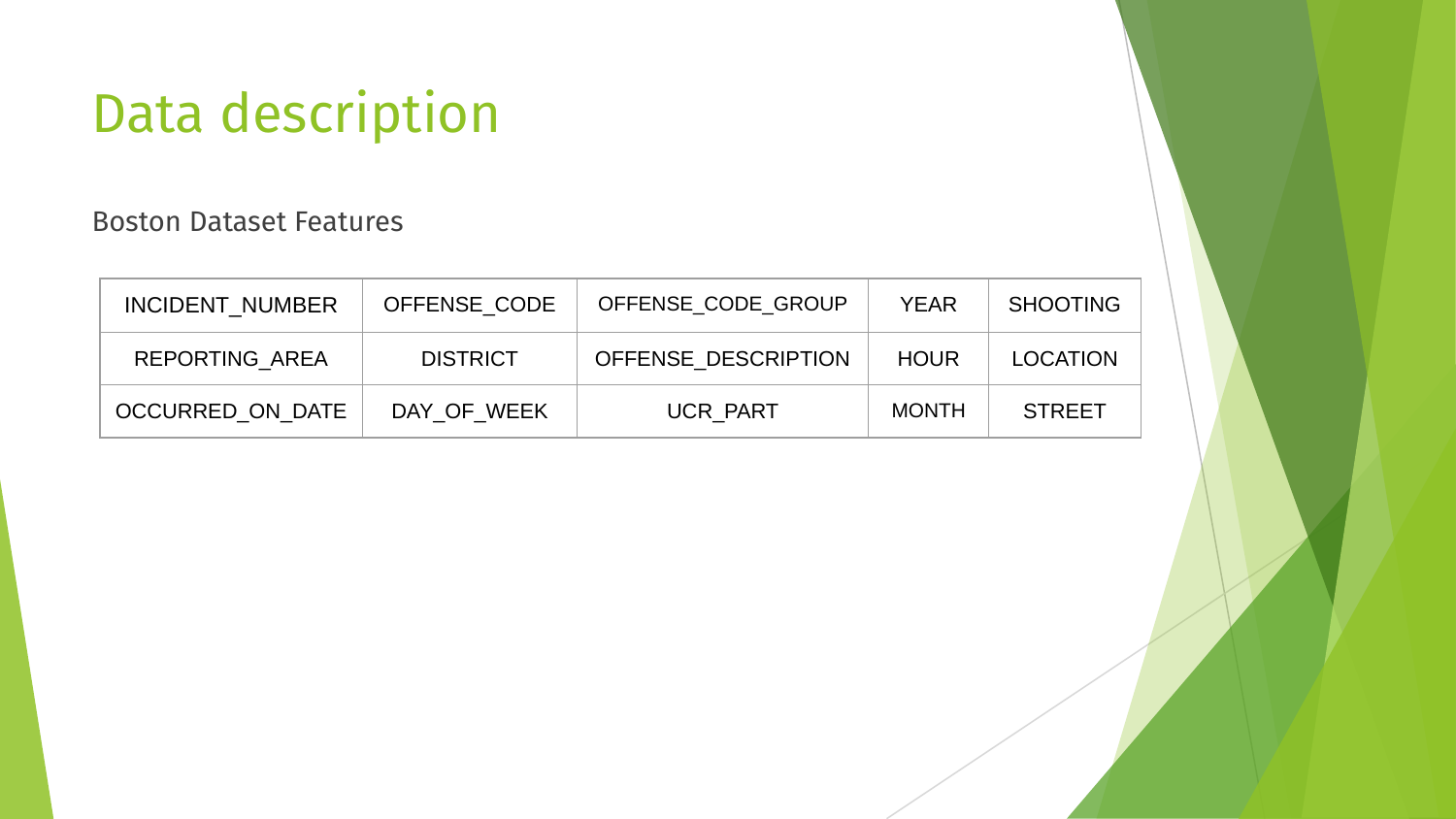

# Data description
Boston Dataset Features

| INCIDENT\_NUMBER | OFFENSE\_CODE | OFFENSE\_CODE\_GROUP | YEAR | SHOOTING |
| --- | --- | --- | --- | --- |
| REPORTING\_AREA | DISTRICT | OFFENSE\_DESCRIPTION | HOUR | LOCATION |
| OCCURRED\_ON\_DATE | DAY\_OF\_WEEK | UCR\_PART | MONTH | STREET |